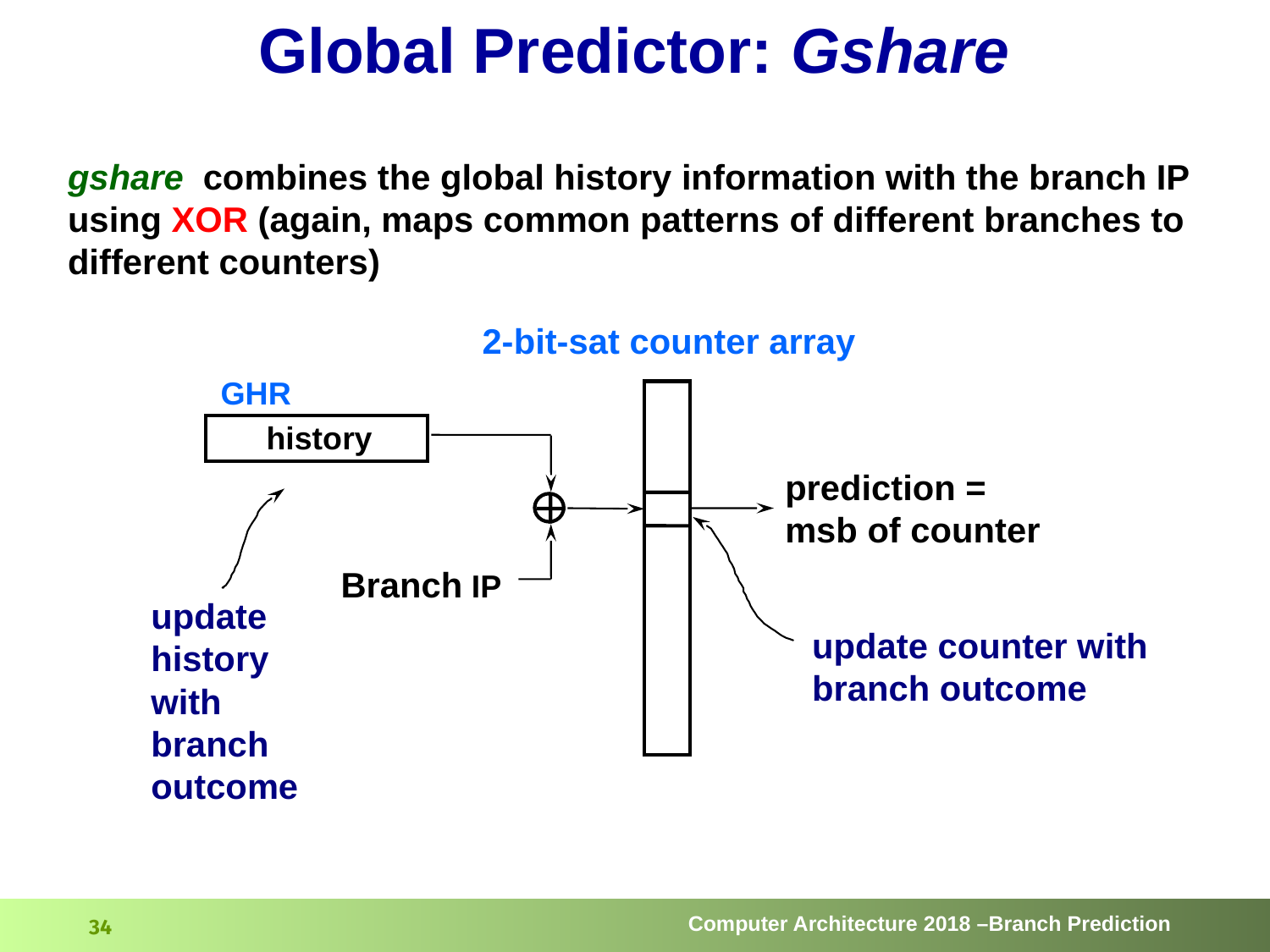

# Global Predictor: Gshare
gshare  combines the global history information with the branch IP
using XOR (again, maps common patterns of different branches to
different counters)

2-bit-sat counter array
GHR

history

prediction =
msb of counter

Branch IP

update
history
with
branch
outcome
update counter with
branch outcome